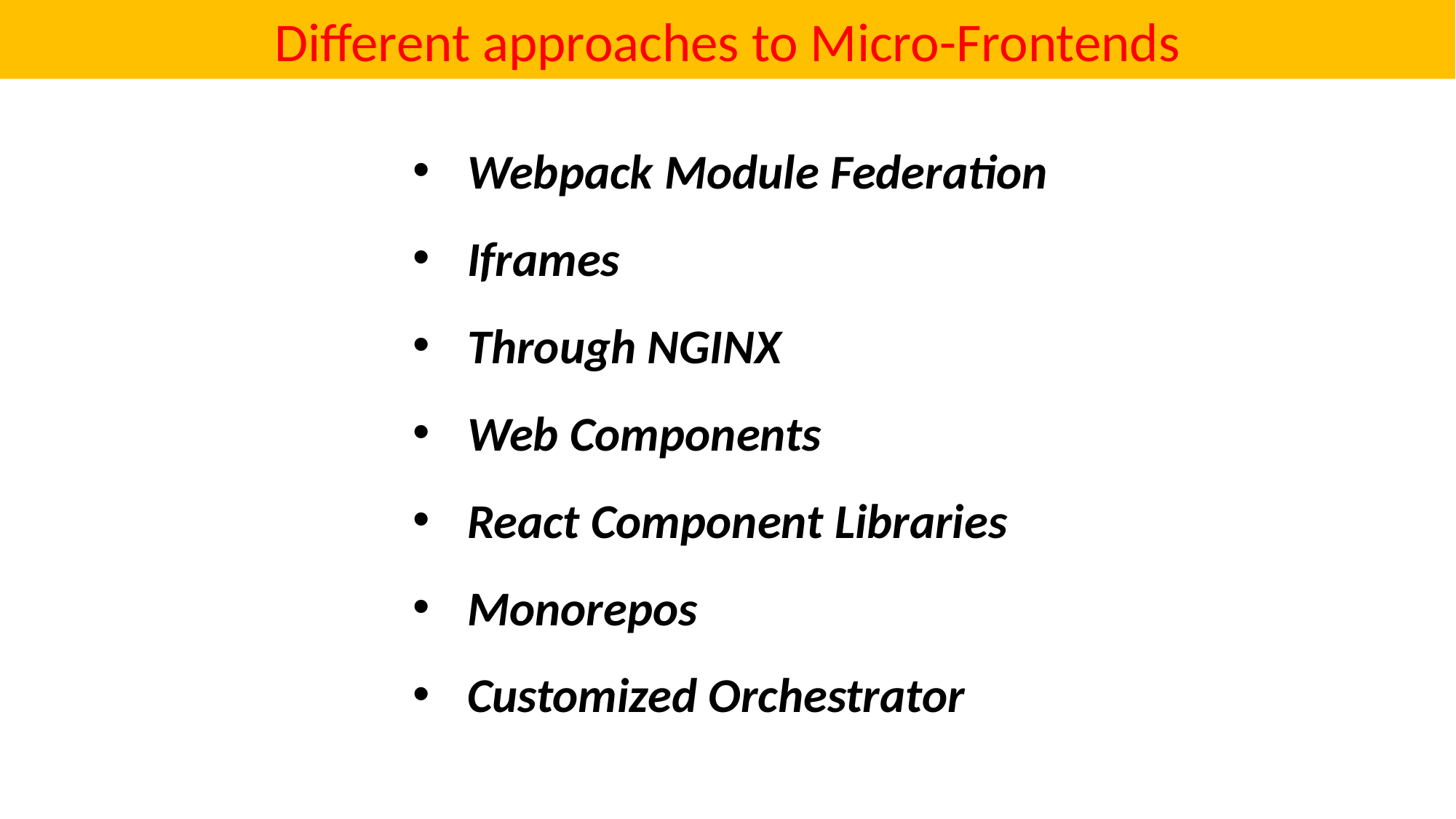

# Different approaches to Micro-Frontends
Webpack Module Federation
Iframes
Through NGINX
Web Components
React Component Libraries
Monorepos
Customized Orchestrator